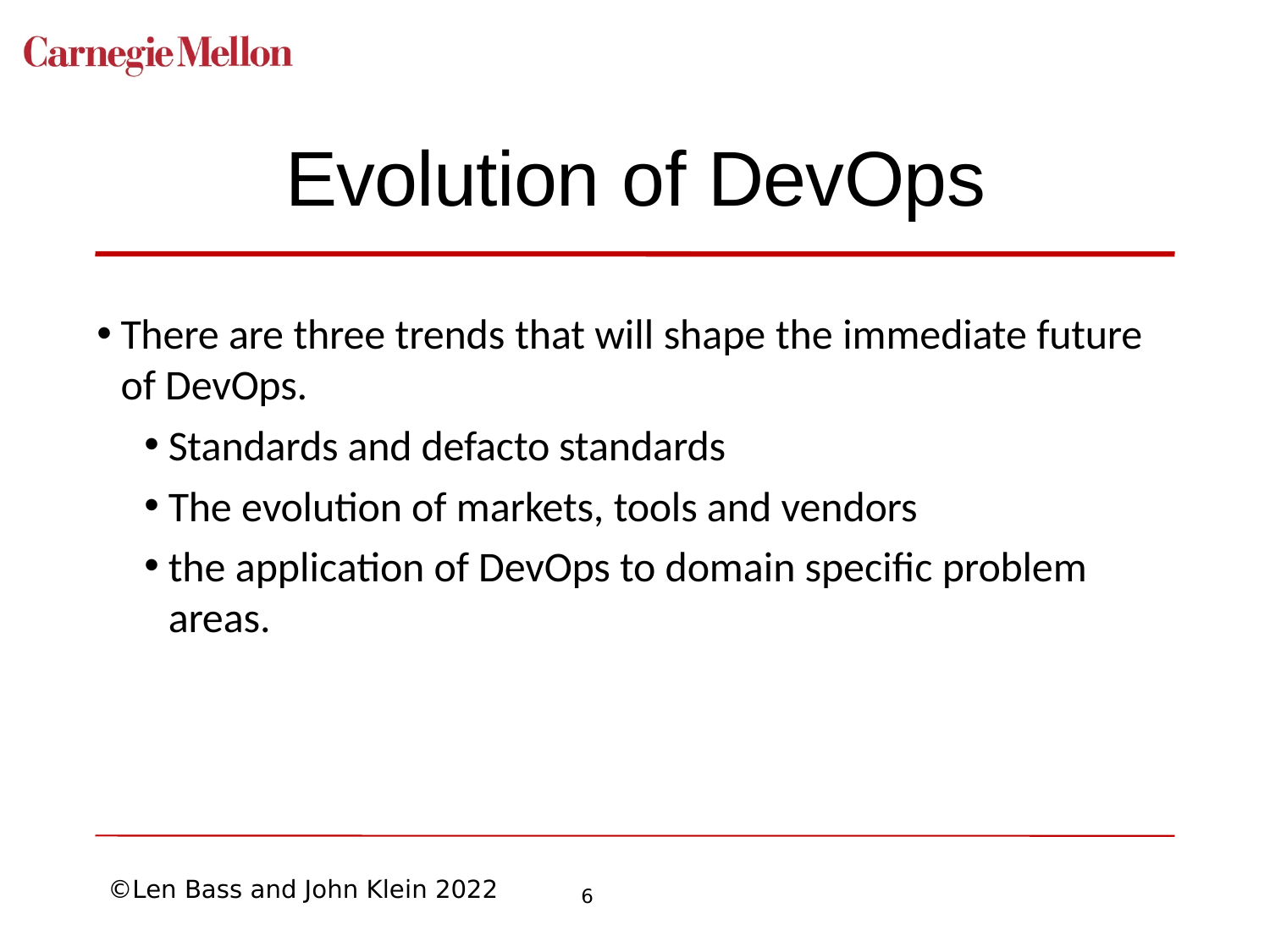

# Evolution of DevOps
There are three trends that will shape the immediate future of DevOps.
Standards and defacto standards
The evolution of markets, tools and vendors
the application of DevOps to domain specific problem areas.
6